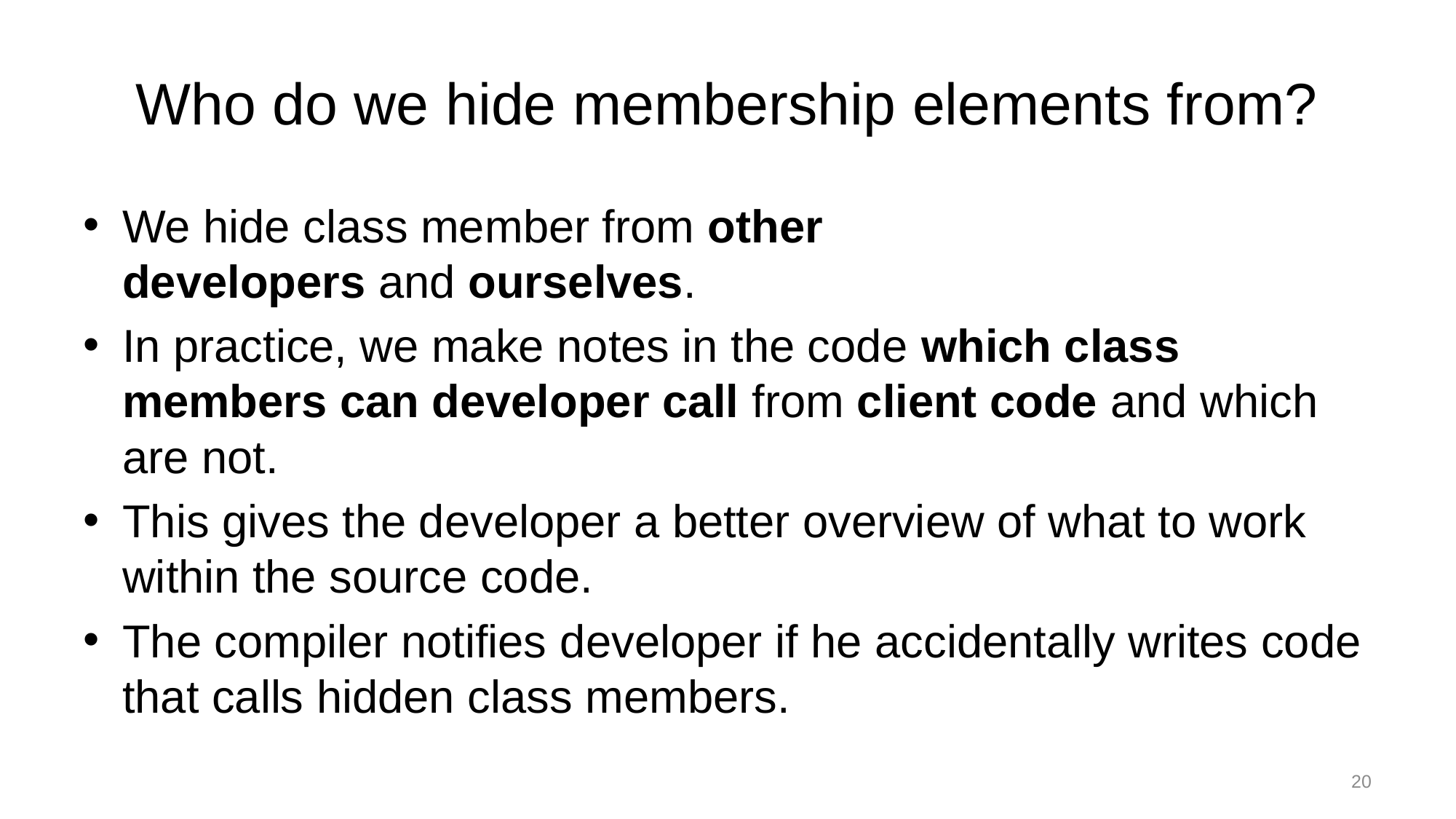

# Who do we hide membership elements from?
We hide class member from other developers and ourselves.
In practice, we make notes in the code which class members can developer call from client code and which are not.
This gives the developer a better overview of what to work within the source code.
The compiler notifies developer if he accidentally writes code that calls hidden class members.
20